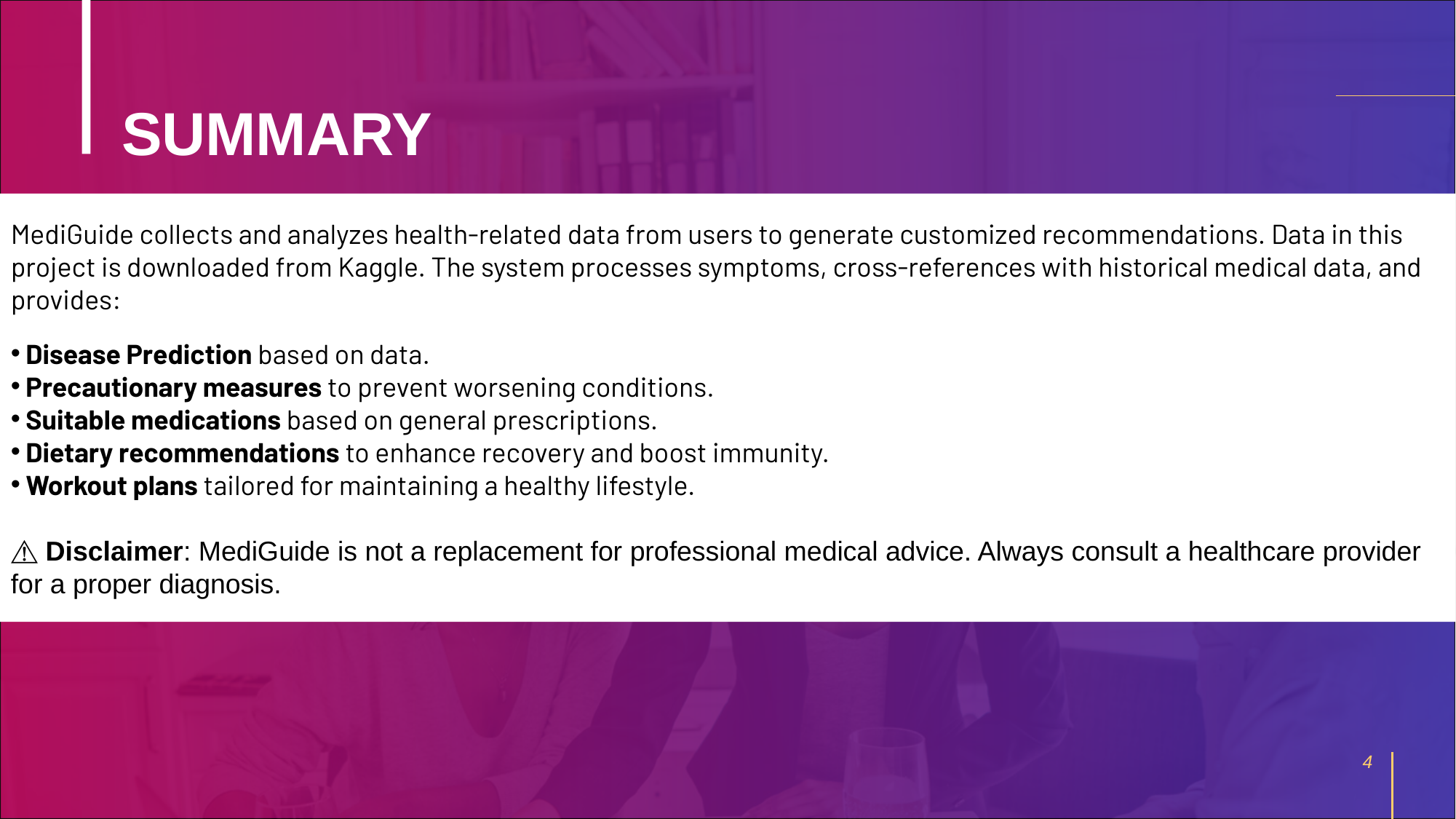

# SUMMARY

MediGuide collects and analyzes health-related data from users to generate customized recommendations. Data in this project is downloaded from Kaggle. The system processes symptoms, cross-references with historical medical data, and provides:

 Disease Prediction based on data.
 Precautionary measures to prevent worsening conditions.
 Suitable medications based on general prescriptions.
 Dietary recommendations to enhance recovery and boost immunity.
 Workout plans tailored for maintaining a healthy lifestyle.

⚠️ Disclaimer: MediGuide is not a replacement for professional medical advice. Always consult a healthcare provider for a proper diagnosis.

4